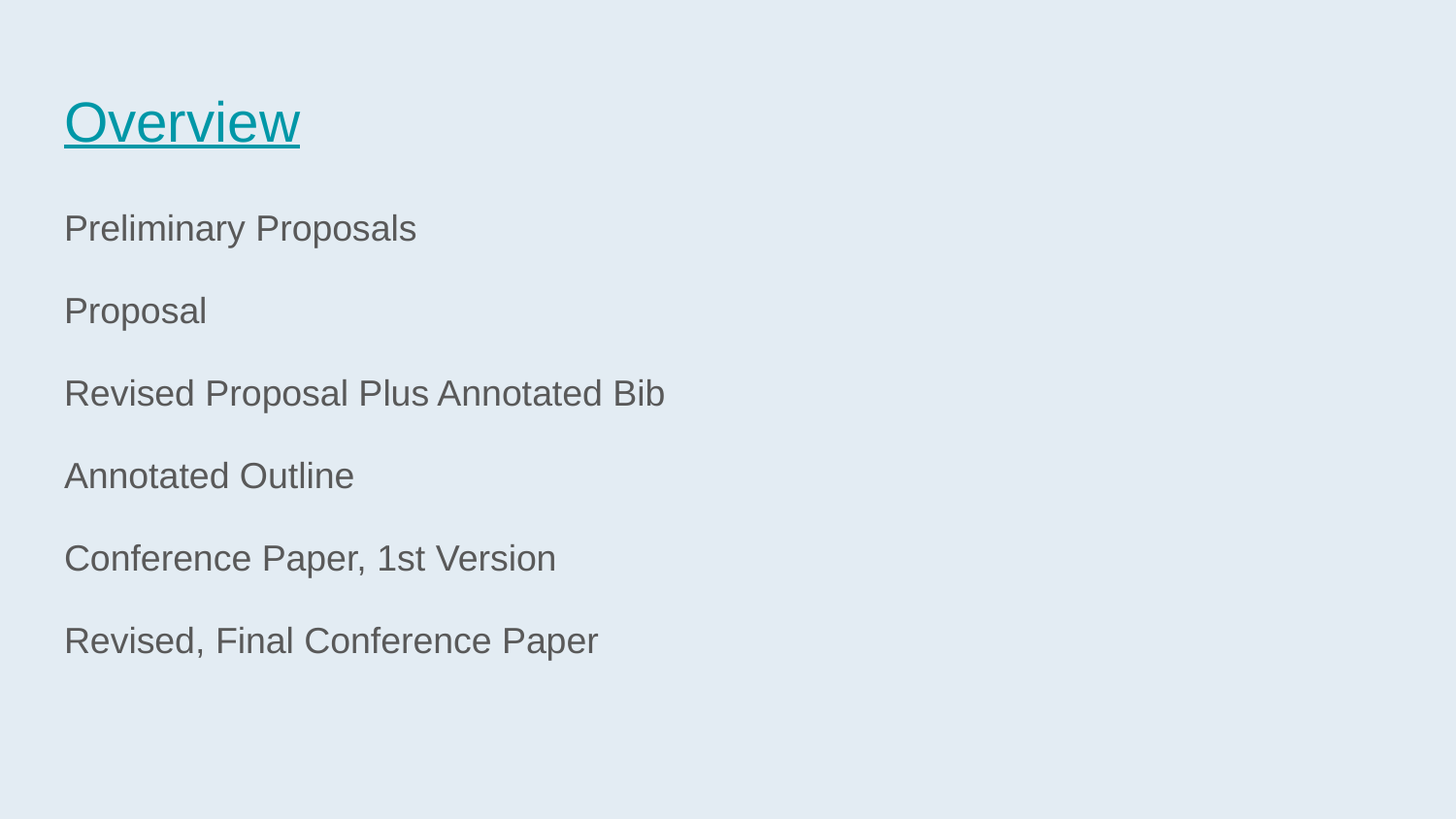

# Overview
Preliminary Proposals
Proposal
Revised Proposal Plus Annotated Bib
Annotated Outline
Conference Paper, 1st Version
Revised, Final Conference Paper